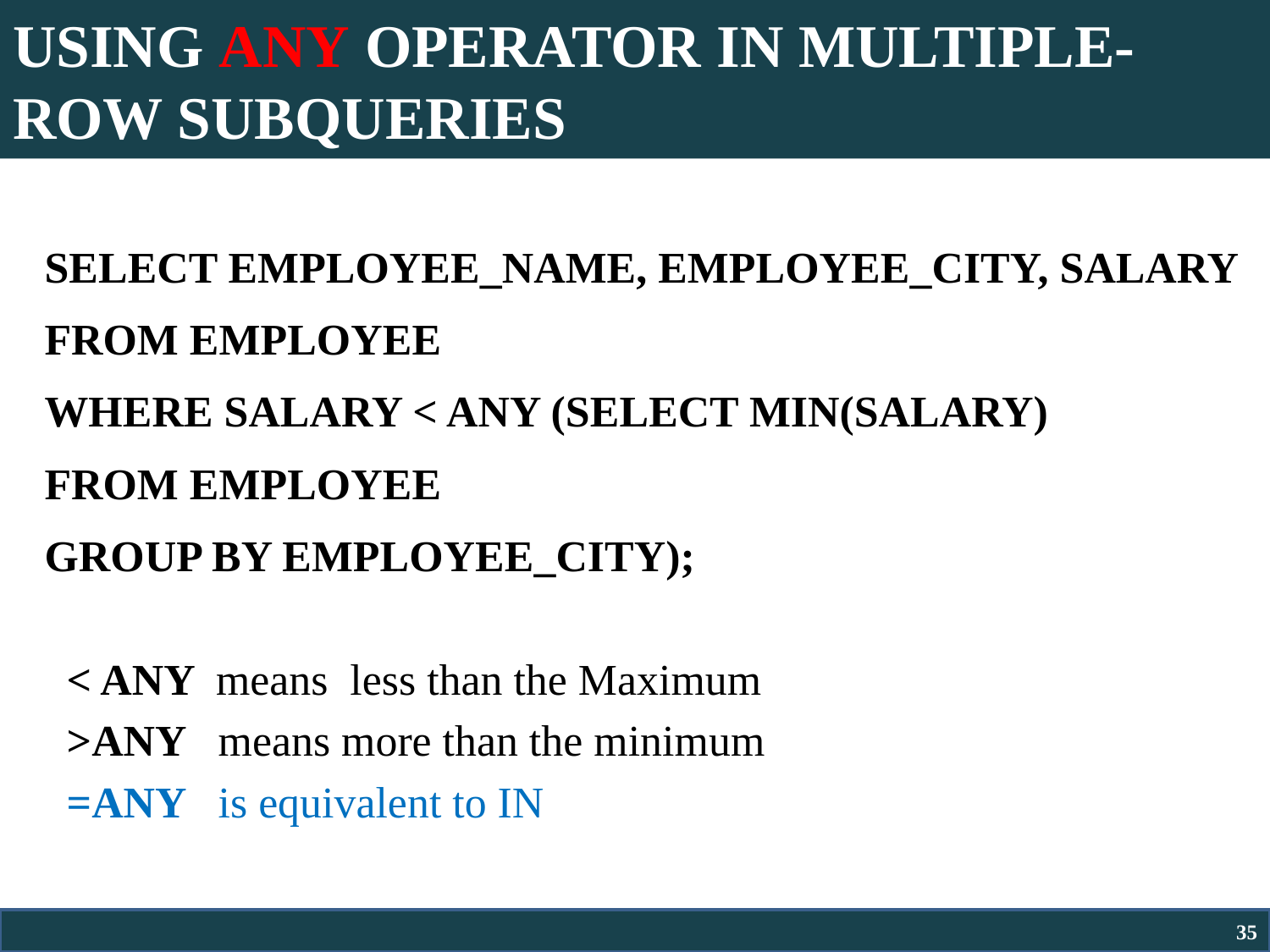

# USING ANY OPERATOR IN MULTIPLE-ROW SUBQUERIES
SELECT EMPLOYEE_NAME, EMPLOYEE_CITY, SALARY
FROM EMPLOYEE
WHERE SALARY < ANY (SELECT MIN(SALARY)
FROM EMPLOYEE
GROUP BY EMPLOYEE_CITY);

  < ANY  means  less than the Maximum
  >ANY   means more than the minimum
  =ANY   is equivalent to IN
35